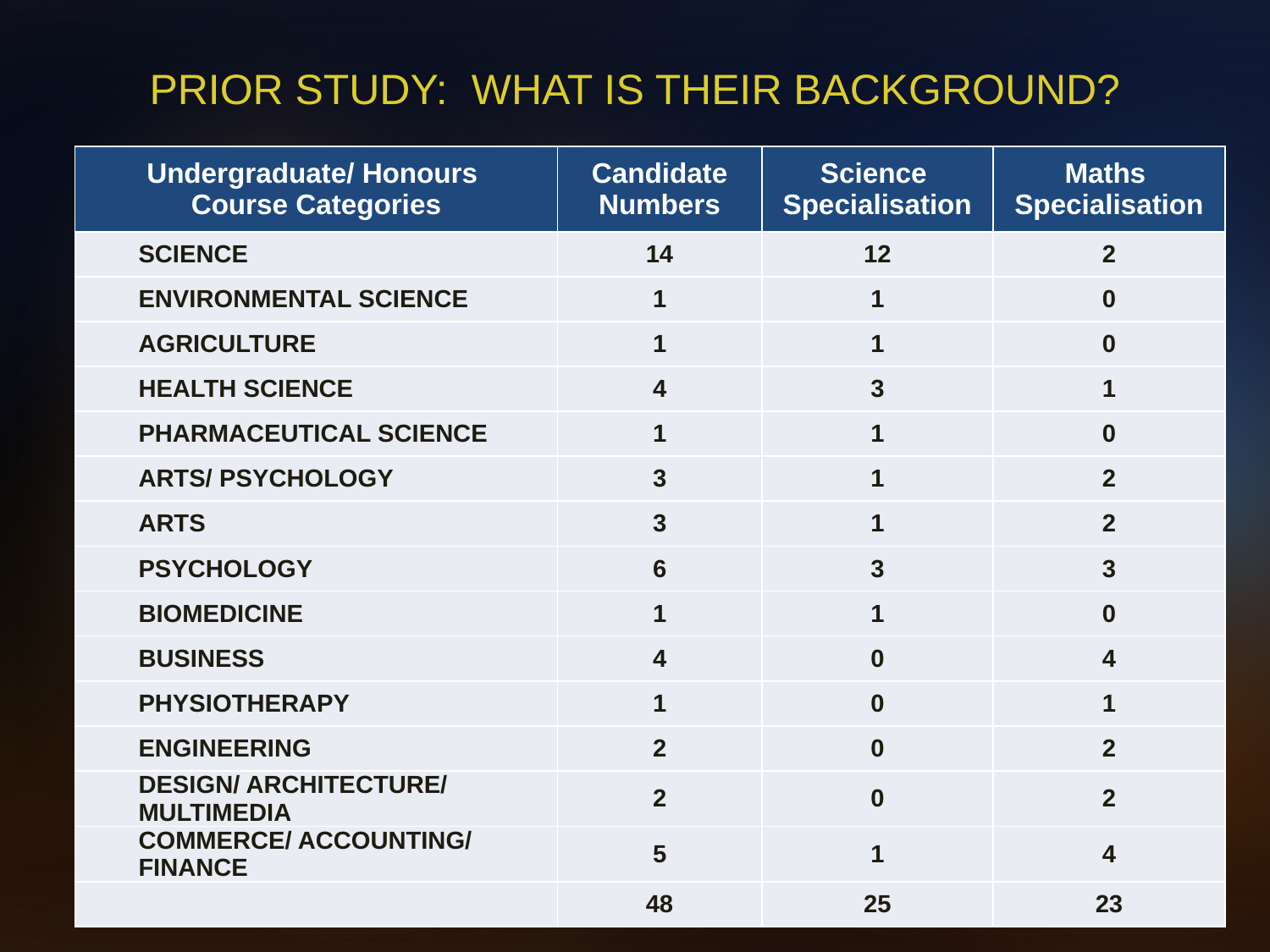

# PRIOR STUDY:  What is their background?
| Undergraduate/ Honours Course Categories | Candidate Numbers | Science Specialisation | Maths Specialisation |
| --- | --- | --- | --- |
| SCIENCE | 14 | 12 | 2 |
| ENVIRONMENTAL SCIENCE | 1 | 1 | 0 |
| AGRICULTURE | 1 | 1 | 0 |
| HEALTH SCIENCE | 4 | 3 | 1 |
| PHARMACEUTICAL SCIENCE | 1 | 1 | 0 |
| ARTS/ PSYCHOLOGY | 3 | 1 | 2 |
| ARTS | 3 | 1 | 2 |
| PSYCHOLOGY | 6 | 3 | 3 |
| BIOMEDICINE | 1 | 1 | 0 |
| BUSINESS | 4 | 0 | 4 |
| PHYSIOTHERAPY | 1 | 0 | 1 |
| ENGINEERING | 2 | 0 | 2 |
| DESIGN/ ARCHITECTURE/ MULTIMEDIA | 2 | 0 | 2 |
| COMMERCE/ ACCOUNTING/ FINANCE | 5 | 1 | 4 |
|  | 48 | 25 | 23 |